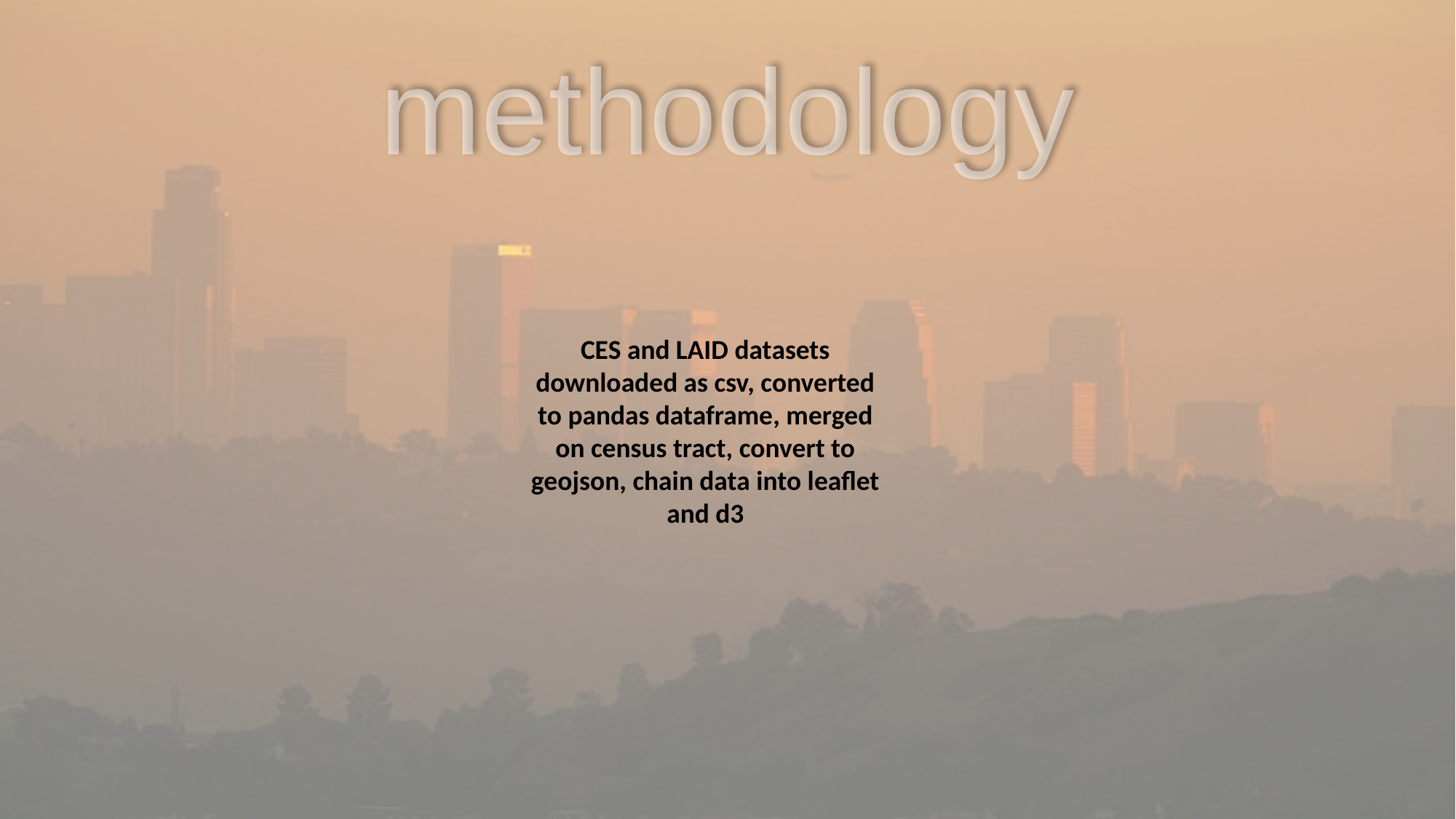

methodology
CES and LAID datasets downloaded as csv, converted to pandas dataframe, merged on census tract, convert to geojson, chain data into leaflet and d3